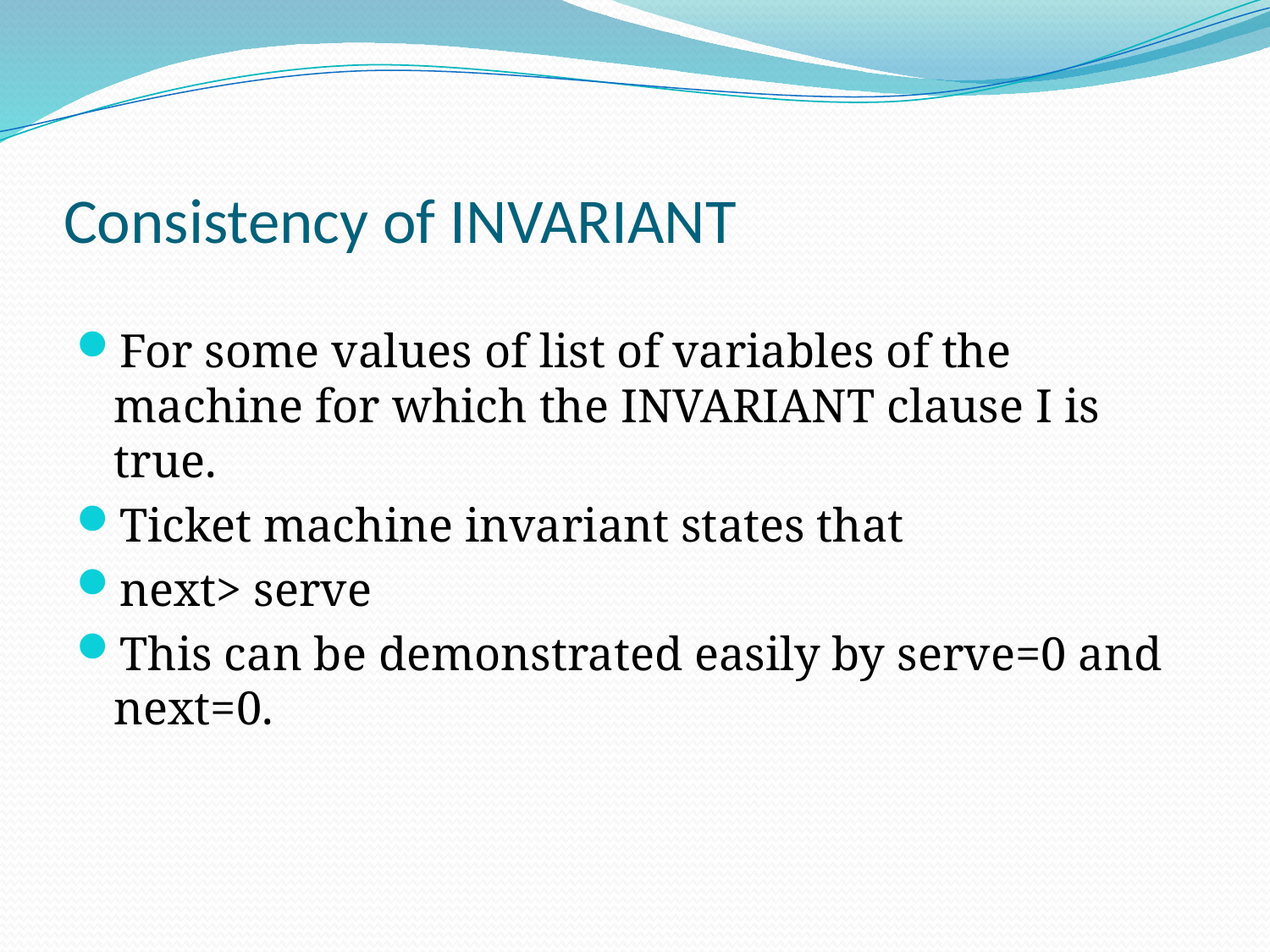

Consistency of INVARIANT

For some values of list of variables of the machine for which the INVARIANT clause I is true.
Ticket machine invariant states that
next> serve
This can be demonstrated easily by serve=0 and next=0.